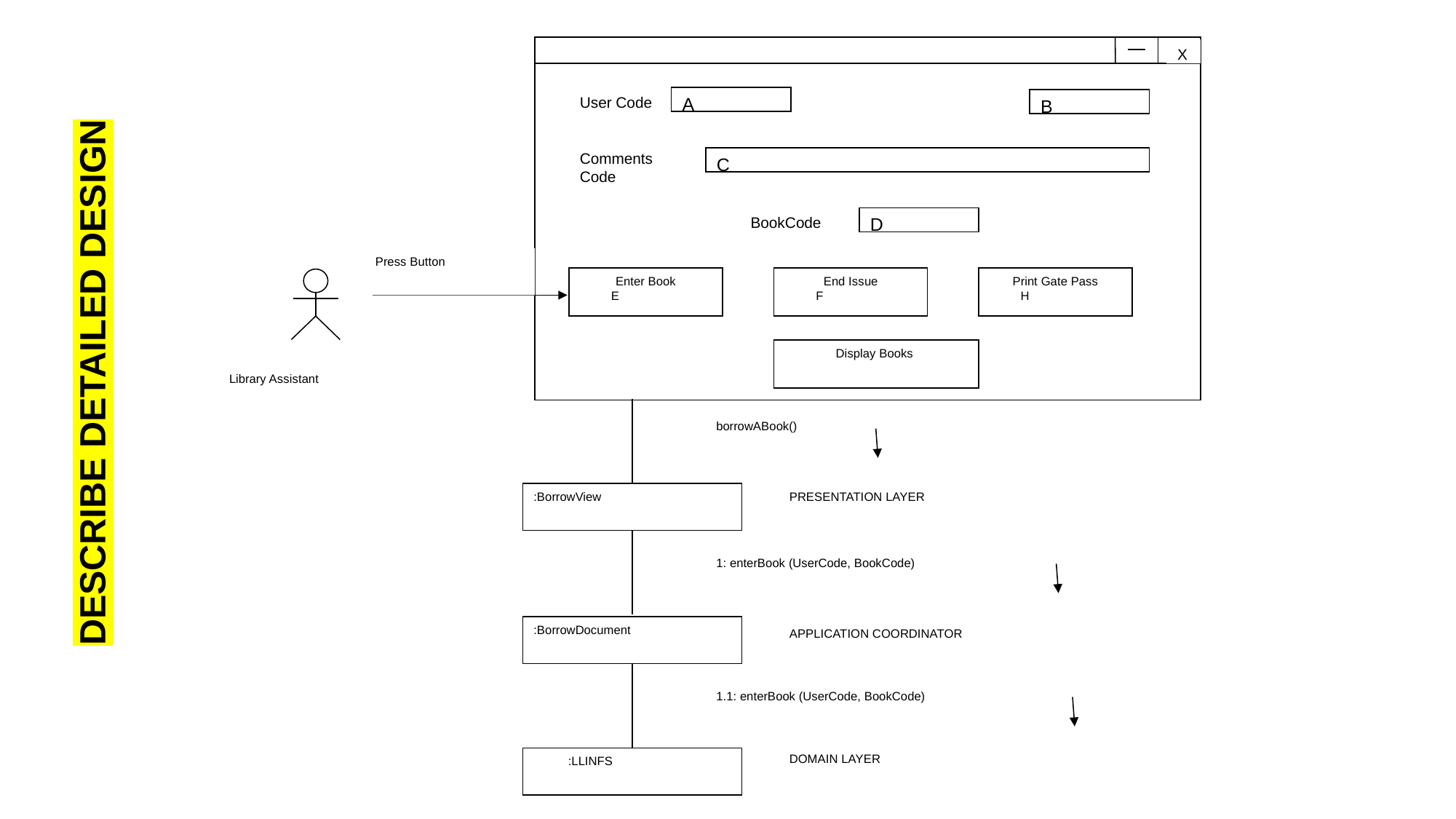

X
User Code
A
B
Comments Code
C
BookCode
D
Press Button
Enter Book
         E
End Issue
         F
Print Gate Pass
         H

Display Books
Library Assistant
borrowABook()

:BorrowView
PRESENTATION LAYER
1: enterBook (UserCode, BookCode)

:BorrowDocument
APPLICATION COORDINATOR
1.1: enterBook (UserCode, BookCode)

DOMAIN LAYER
          :LLINFS
DESCRIBE DETAILED DESIGN